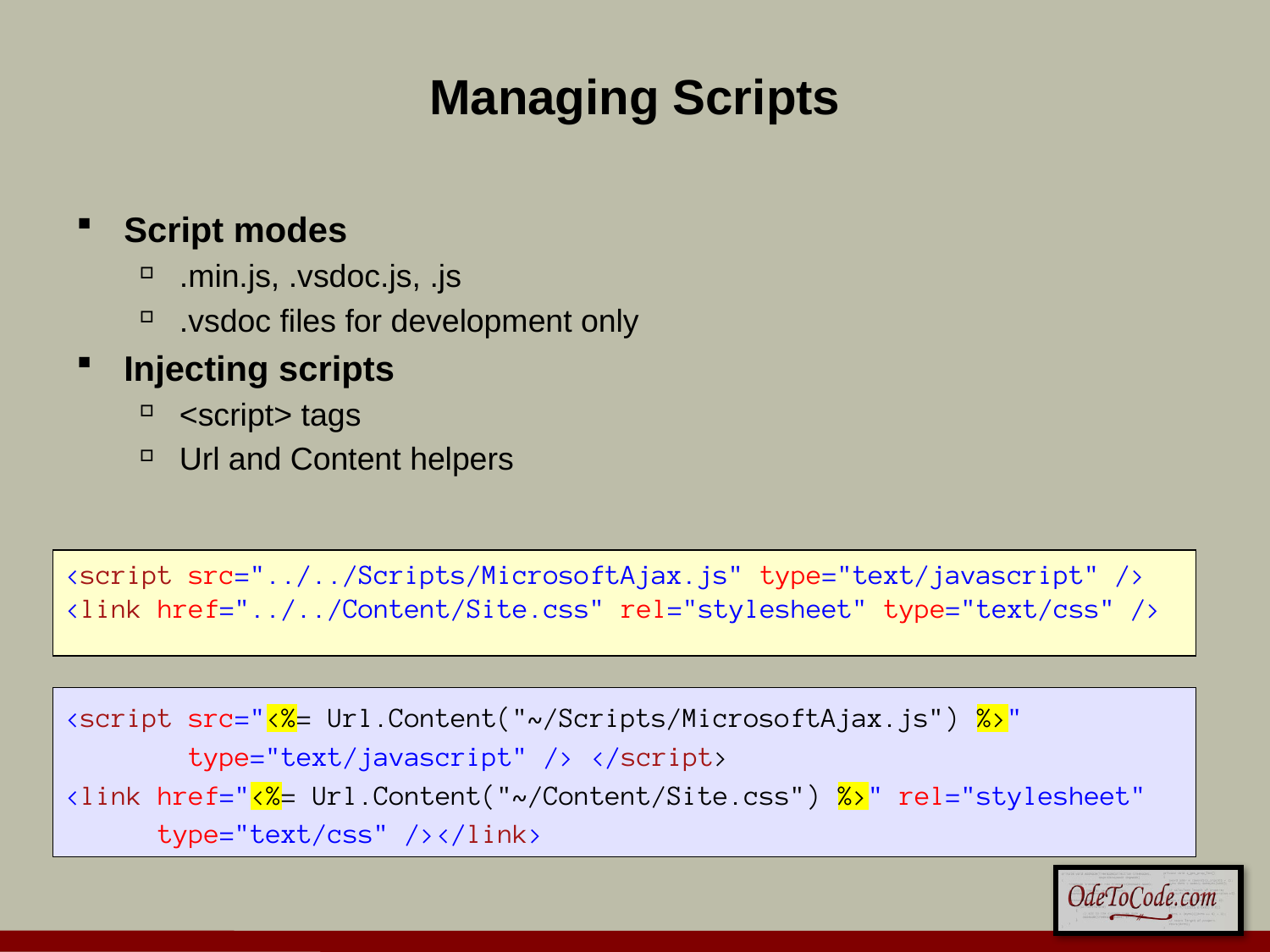

# Managing Scripts
Script modes
.min.js, .vsdoc.js, .js
.vsdoc files for development only
Injecting scripts
<script> tags
Url and Content helpers
<script src="../../Scripts/MicrosoftAjax.js" type="text/javascript" />
<link href="../../Content/Site.css" rel="stylesheet" type="text/css" />
<script src="<%= Url.Content("~/Scripts/MicrosoftAjax.js") %>"
        type="text/javascript" /> </script>
<link href="<%= Url.Content("~/Content/Site.css") %>" rel="stylesheet"
      type="text/css" /></link>